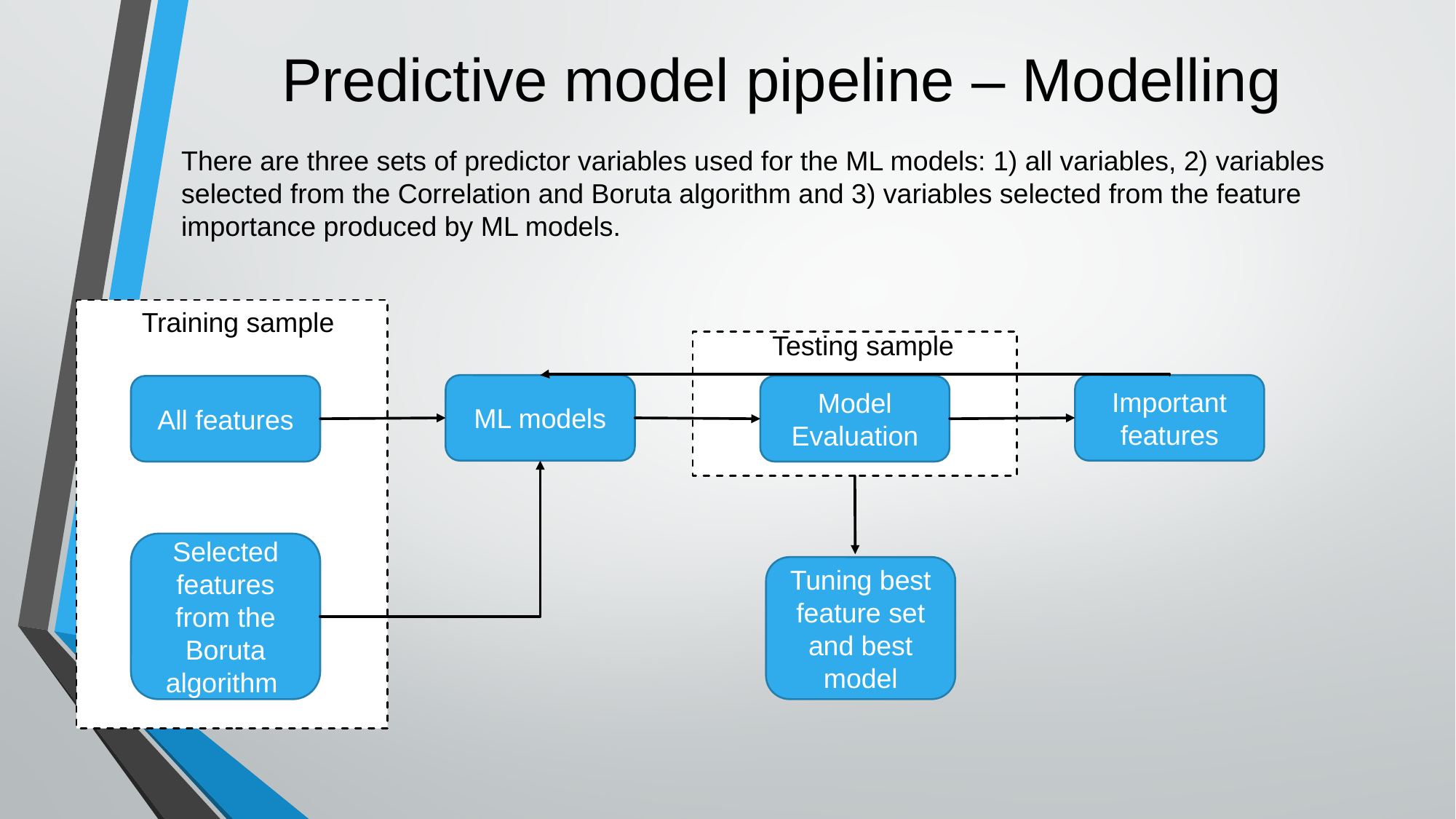

# Predictive model pipeline – Modelling
There are three sets of predictor variables used for the ML models: 1) all variables, 2) variables selected from the Correlation and Boruta algorithm and 3) variables selected from the feature importance produced by ML models.

Training sample
Testing sample

ML models
Important features
All features
Model Evaluation
Selected features from the Boruta algorithm
Tuning best feature set and best model